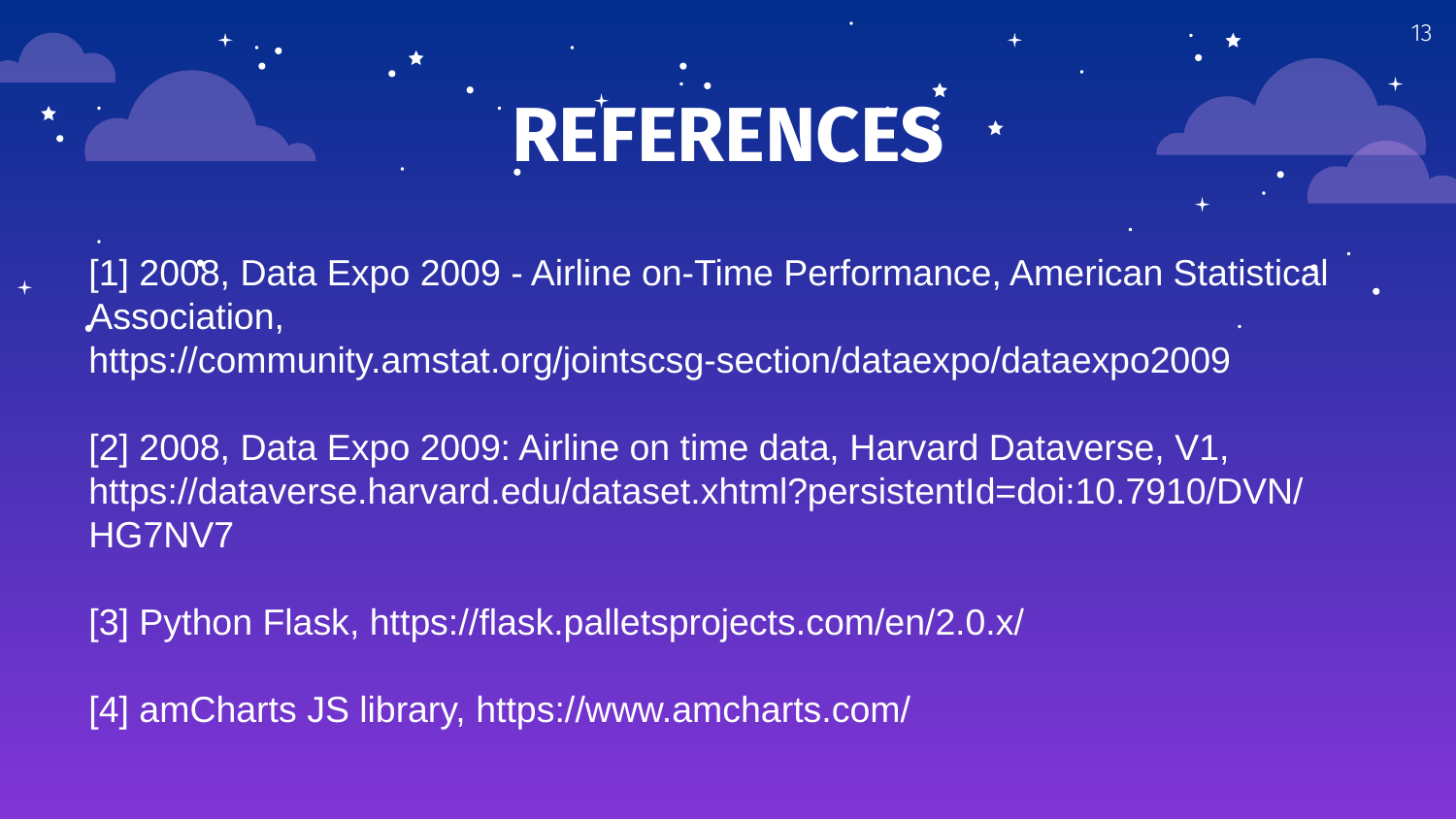

13
REFERENCES
[1] 2008, Data Expo 2009 - Airline on-Time Performance, American Statistical Association, https://community.amstat.org/jointscsg-section/dataexpo/dataexpo2009
[2] 2008, Data Expo 2009: Airline on time data, Harvard Dataverse, V1, https://dataverse.harvard.edu/dataset.xhtml?persistentId=doi:10.7910/DVN/HG7NV7
[3] Python Flask, https://flask.palletsprojects.com/en/2.0.x/
[4] amCharts JS library, https://www.amcharts.com/